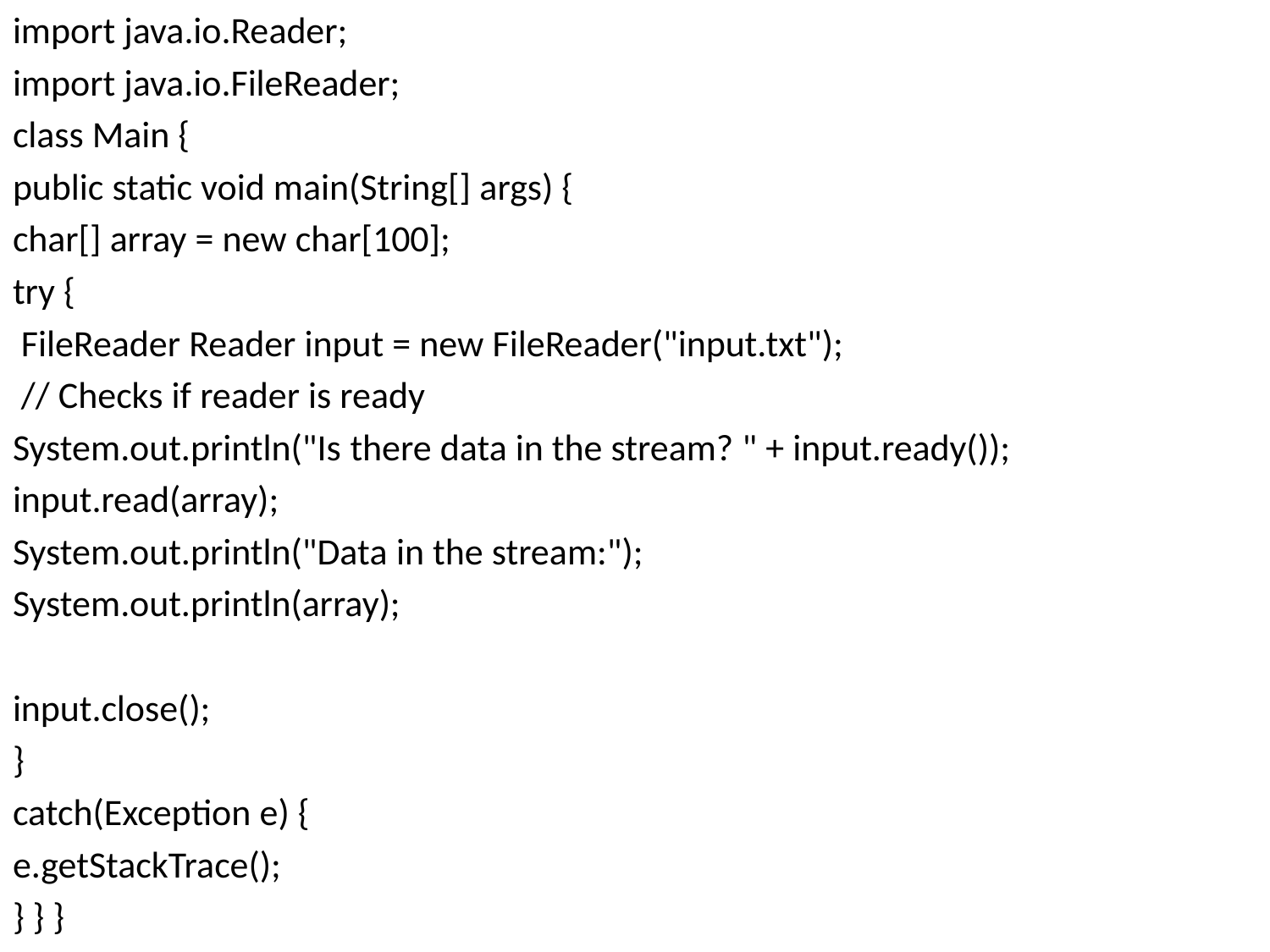

import java.io.Reader;
import java.io.FileReader;
class Main {
public static void main(String[] args) {
char[] array = new char[100];
try {
 FileReader Reader input = new FileReader("input.txt");
 // Checks if reader is ready
System.out.println("Is there data in the stream? " + input.ready());
input.read(array);
System.out.println("Data in the stream:");
System.out.println(array);

input.close();
}
catch(Exception e) {
e.getStackTrace();
} } }